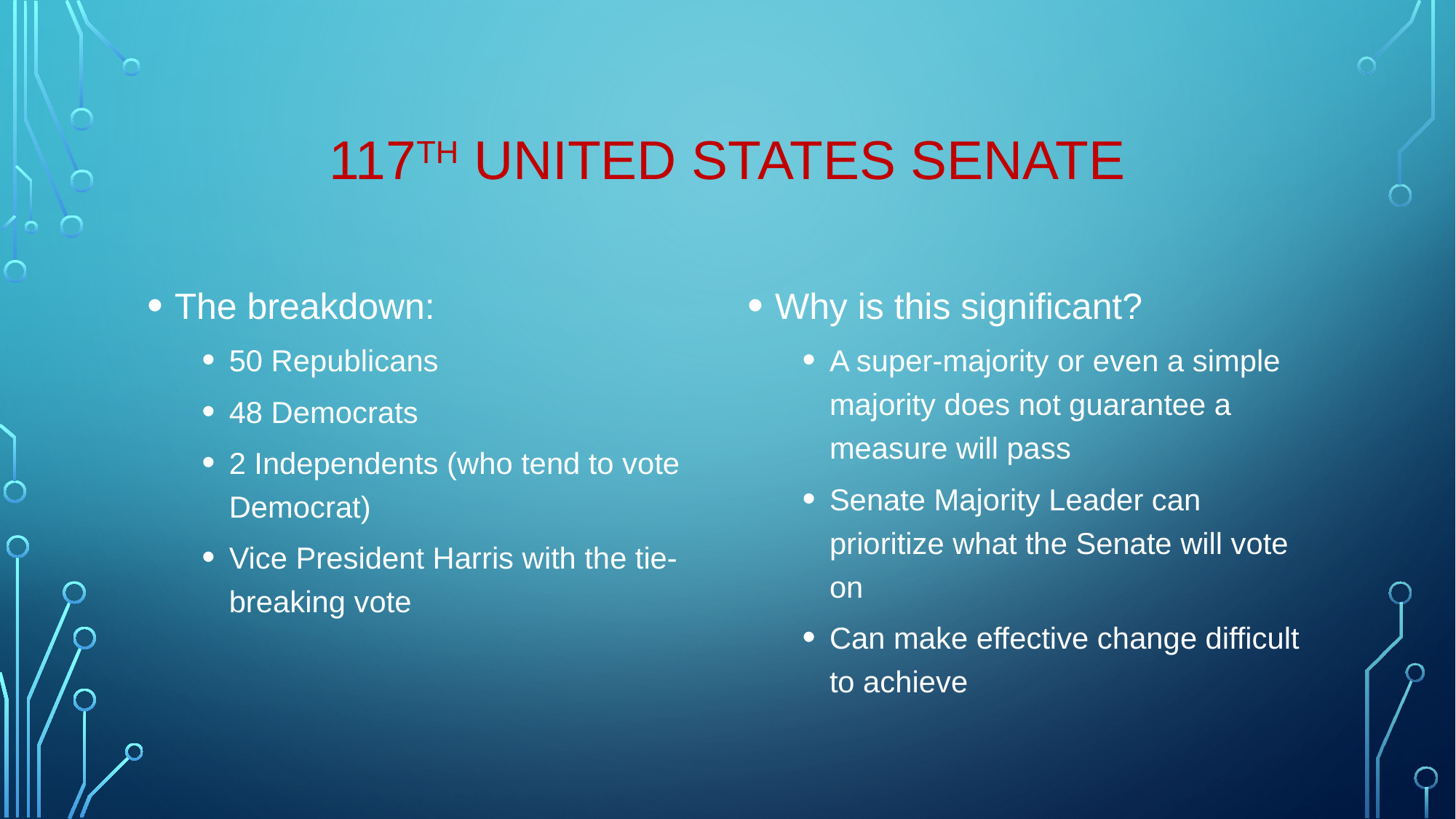

# 117th United states senate
The breakdown:
50 Republicans
48 Democrats
2 Independents (who tend to vote Democrat)
Vice President Harris with the tie-breaking vote
Why is this significant?
A super-majority or even a simple majority does not guarantee a measure will pass
Senate Majority Leader can prioritize what the Senate will vote on
Can make effective change difficult to achieve